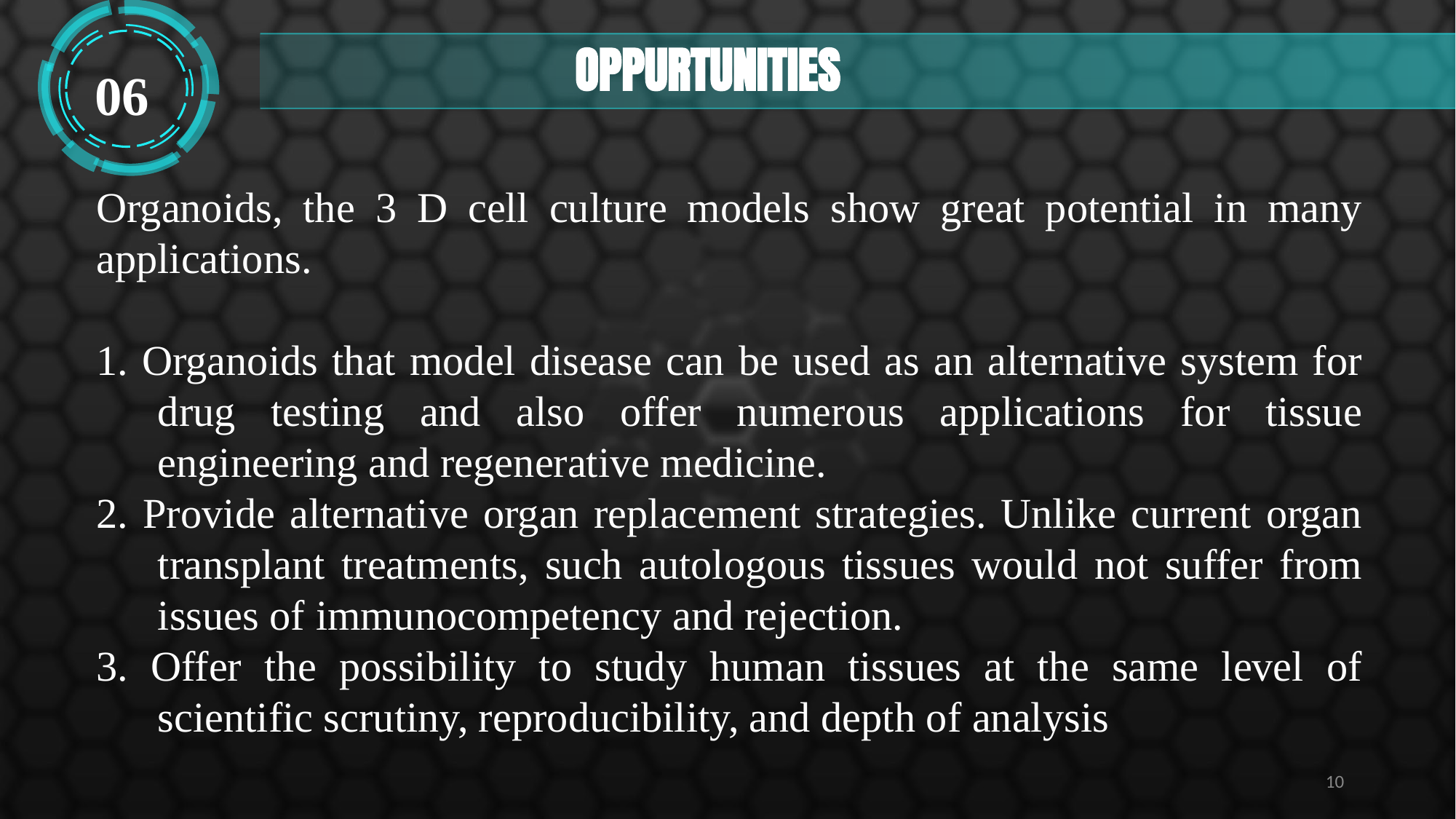

OPPURTUNITIES
06
Organoids, the 3 D cell culture models show great potential in many applications.

1. Organoids that model disease can be used as an alternative system for drug testing and also offer numerous applications for tissue engineering and regenerative medicine.
2. Provide alternative organ replacement strategies. Unlike current organ transplant treatments, such autologous tissues would not suffer from issues of immunocompetency and rejection.
3. Offer the possibility to study human tissues at the same level of scientific scrutiny, reproducibility, and depth of analysis
10